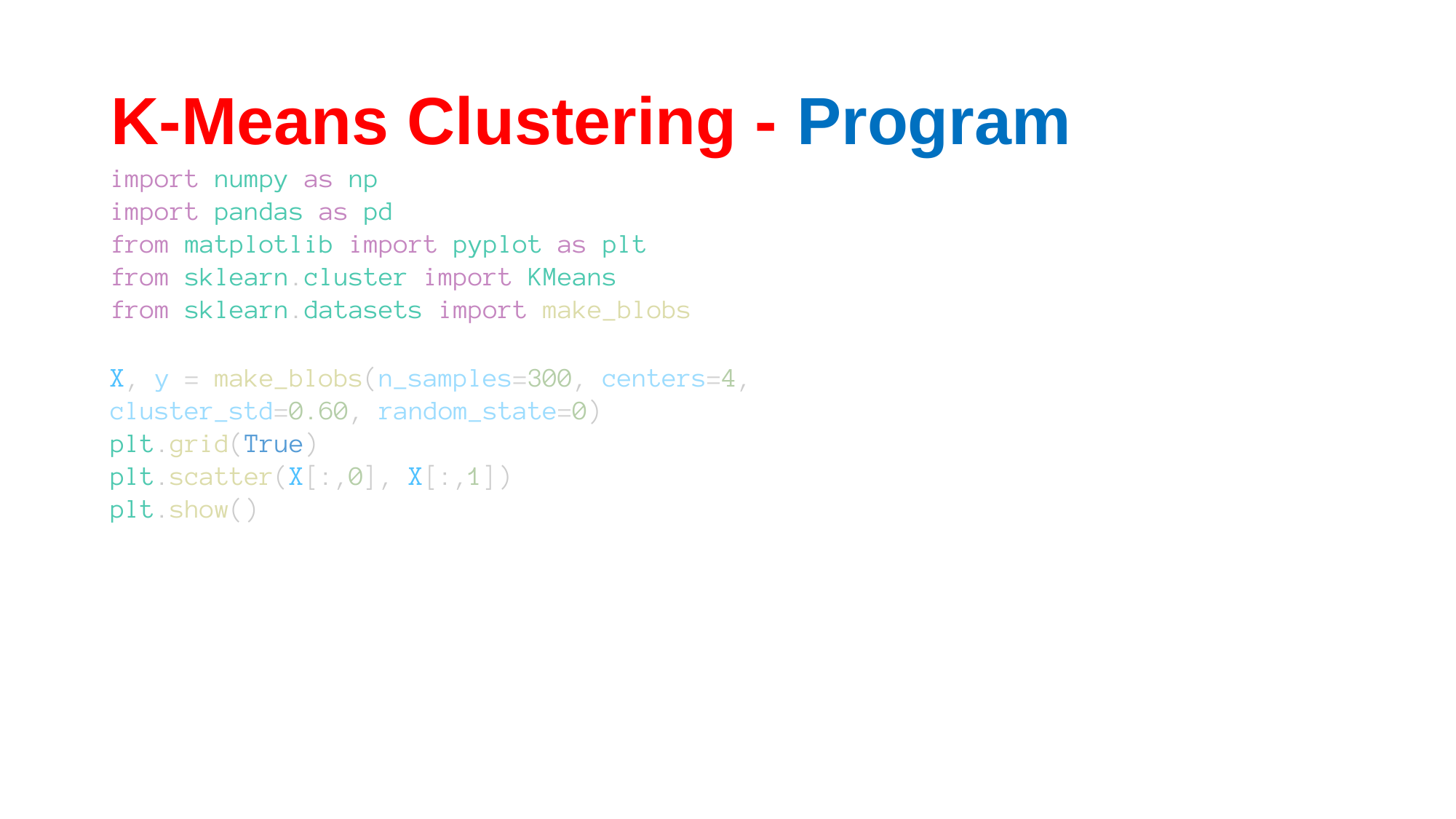

# K-Means Clustering - Program
import numpy as np
import pandas as pd
from matplotlib import pyplot as plt
from sklearn.cluster import KMeans
from sklearn.datasets import make_blobs
X, y = make_blobs(n_samples=300, centers=4, cluster_std=0.60, random_state=0)
plt.grid(True)
plt.scatter(X[:,0], X[:,1])
plt.show()